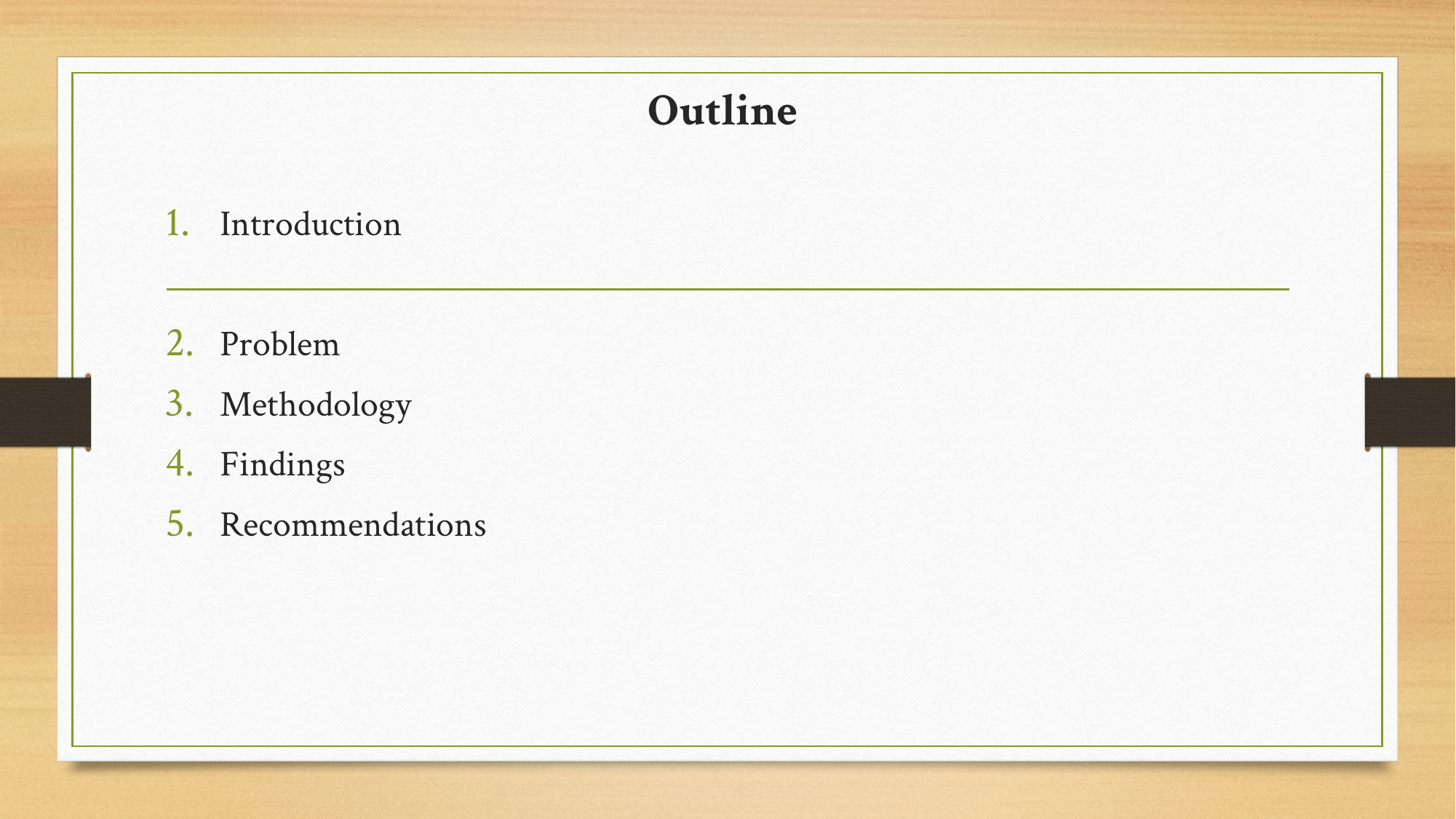

# Outline
Introduction

Problem
Methodology
Findings
Recommendations